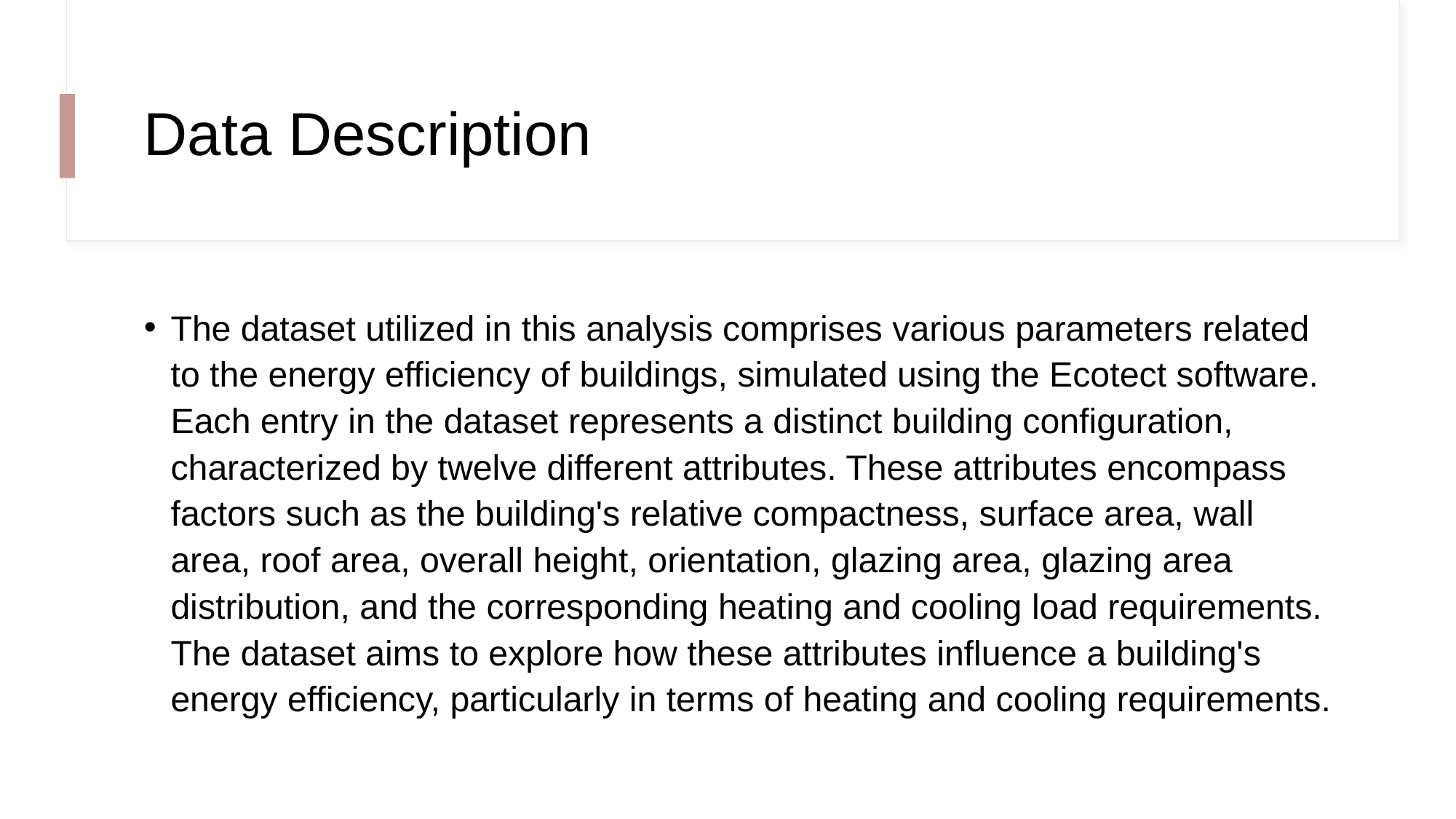

# Data Description
The dataset utilized in this analysis comprises various parameters related to the energy efficiency of buildings, simulated using the Ecotect software. Each entry in the dataset represents a distinct building configuration, characterized by twelve different attributes. These attributes encompass factors such as the building's relative compactness, surface area, wall area, roof area, overall height, orientation, glazing area, glazing area distribution, and the corresponding heating and cooling load requirements. The dataset aims to explore how these attributes influence a building's energy efficiency, particularly in terms of heating and cooling requirements.